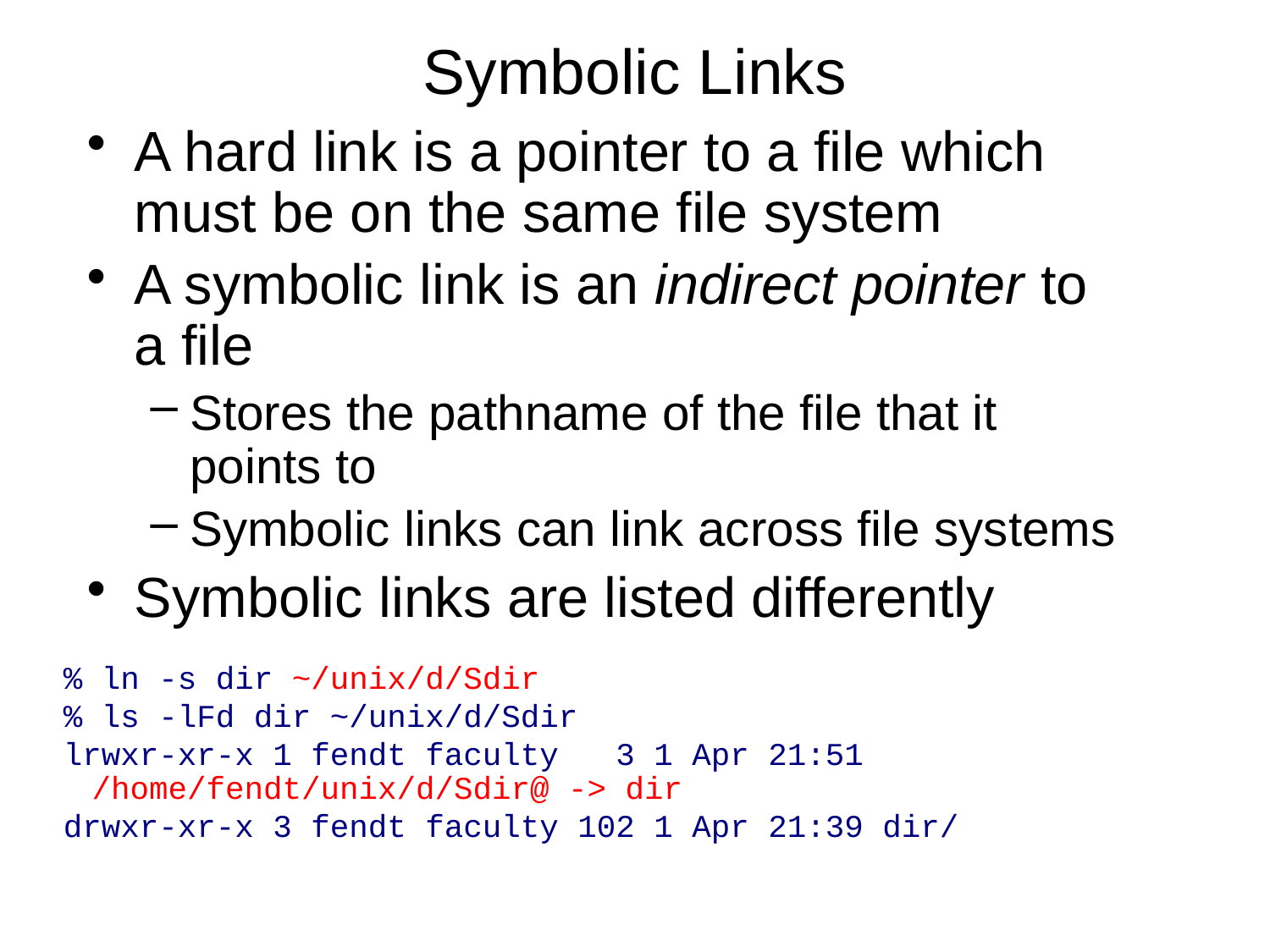

# Symbolic Links
A hard link is a pointer to a file which must be on the same file system
A symbolic link is an indirect pointer to a file
Stores the pathname of the file that it points to
Symbolic links can link across file systems
Symbolic links are listed differently
 % ln -s dir ~/unix/d/Sdir
 % ls -lFd dir ~/unix/d/Sdir
 lrwxr-xr-x 1 fendt faculty   3 1 Apr 21:51 /home/fendt/unix/d/Sdir@ -> dir
 drwxr-xr-x 3 fendt faculty 102 1 Apr 21:39 dir/